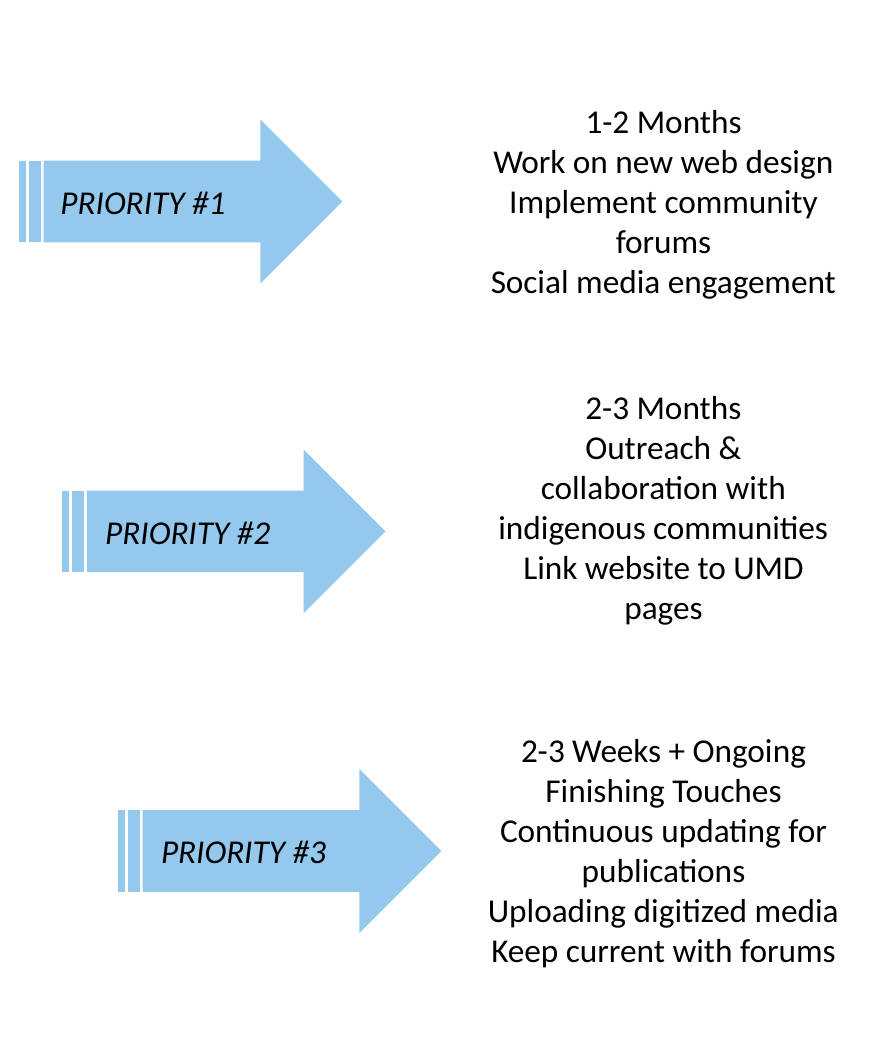

1-2 Months
Work on new web design
Implement community forums
Social media engagement

PRIORITY #1
2-3 Months
Outreach & collaboration with indigenous communities
Link website to UMD pages

PRIORITY #2
2-3 Weeks + Ongoing
Finishing Touches
Continuous updating for publications
Uploading digitized media
Keep current with forums

PRIORITY #3